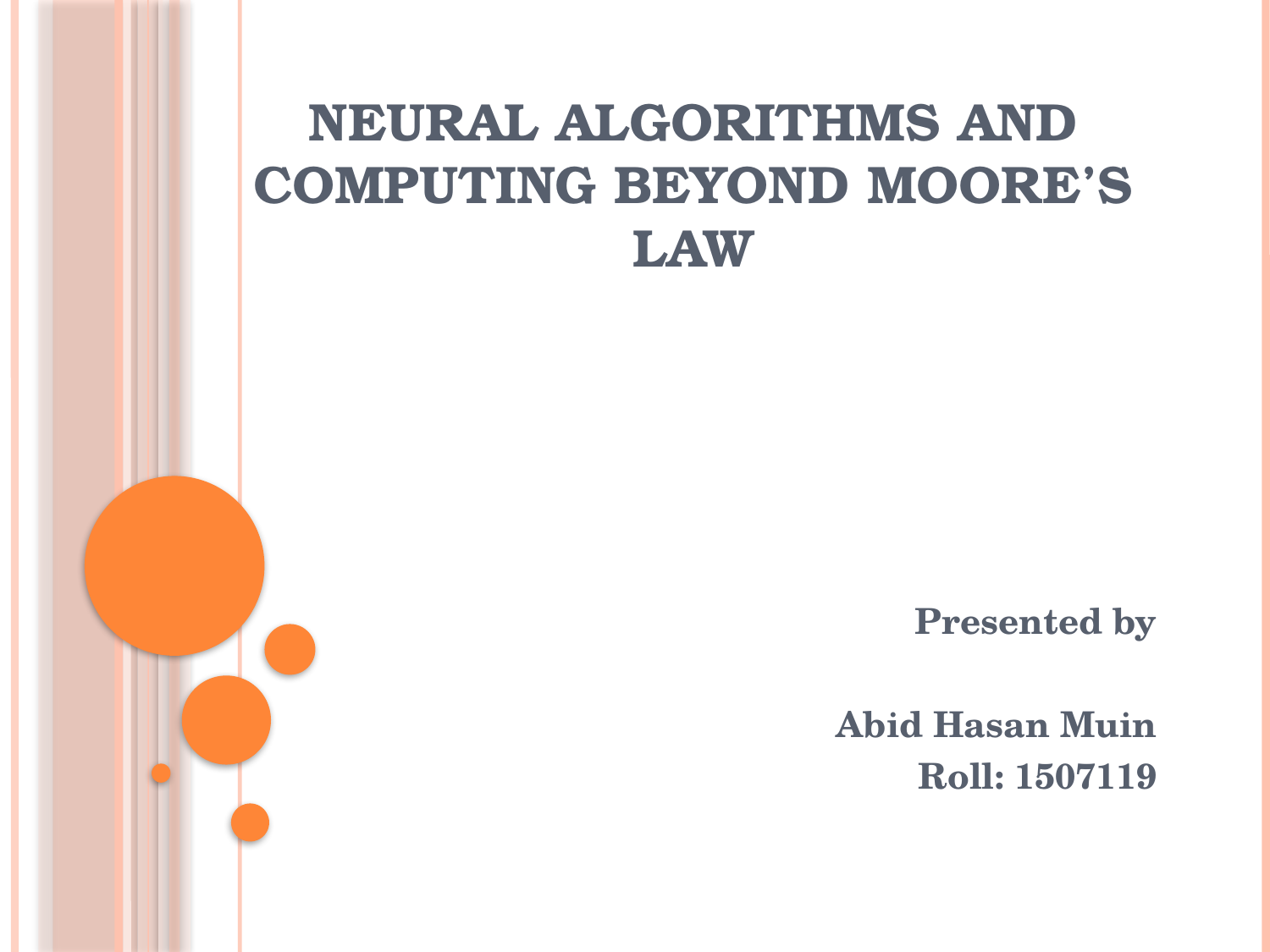

# Neural Algorithms and Computing Beyond Moore’s Law
Presented by

Abid Hasan Muin
Roll: 1507119